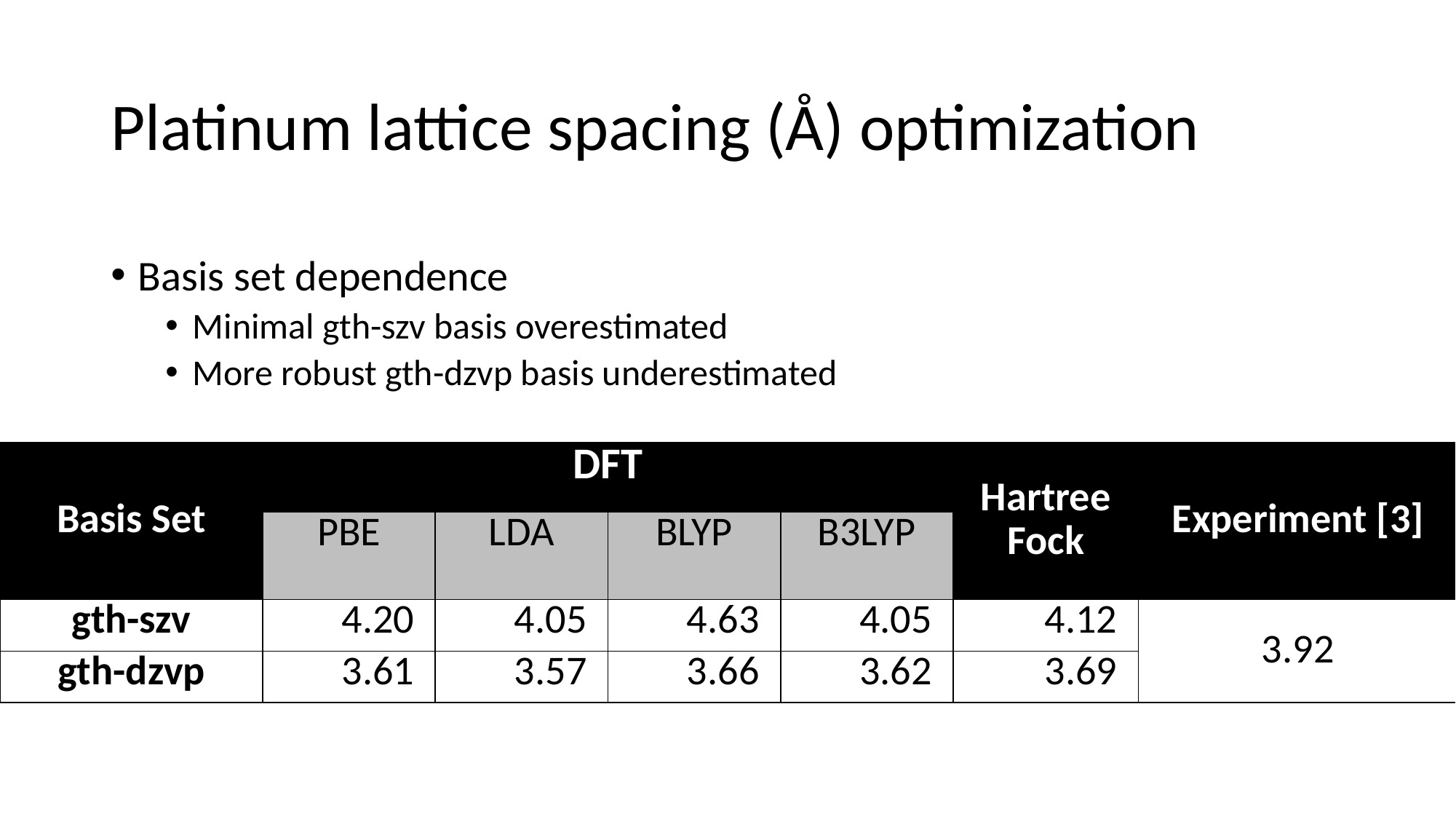

# Platinum lattice spacing (Å) optimization
Basis set dependence
Minimal gth-szv basis overestimated
More robust gth-dzvp basis underestimated
| Basis Set | DFT |  |  |  | Hartree Fock | Experiment [3] |
| --- | --- | --- | --- | --- | --- | --- |
|  | PBE | LDA | BLYP | B3LYP |  |  |
| gth-szv | 4.20 | 4.05 | 4.63 | 4.05 | 4.12 | 3.92 |
| gth-dzvp | 3.61 | 3.57 | 3.66 | 3.62 | 3.69 |  |